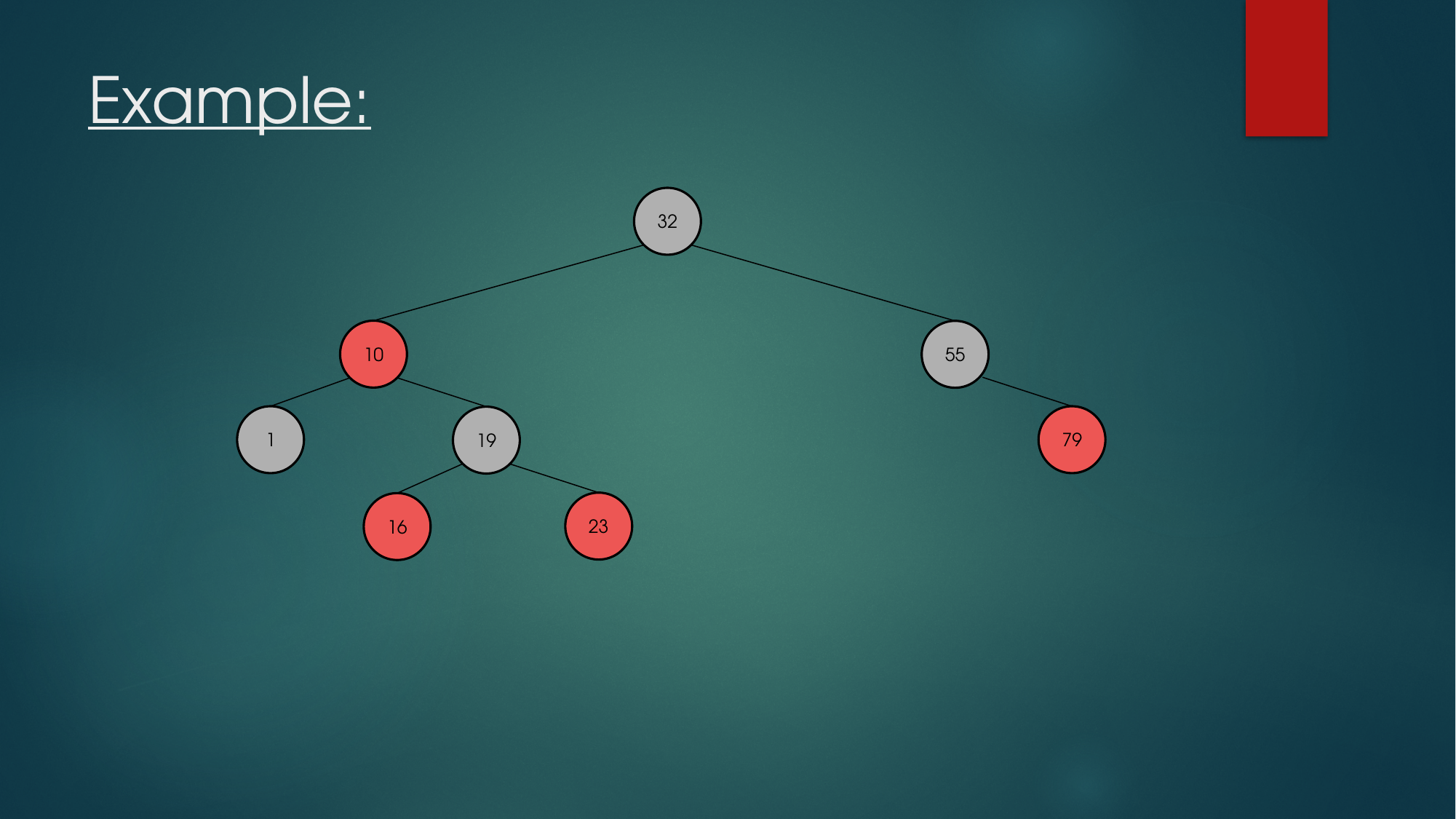

# Example:
32
10
55
1
79
19
23
16